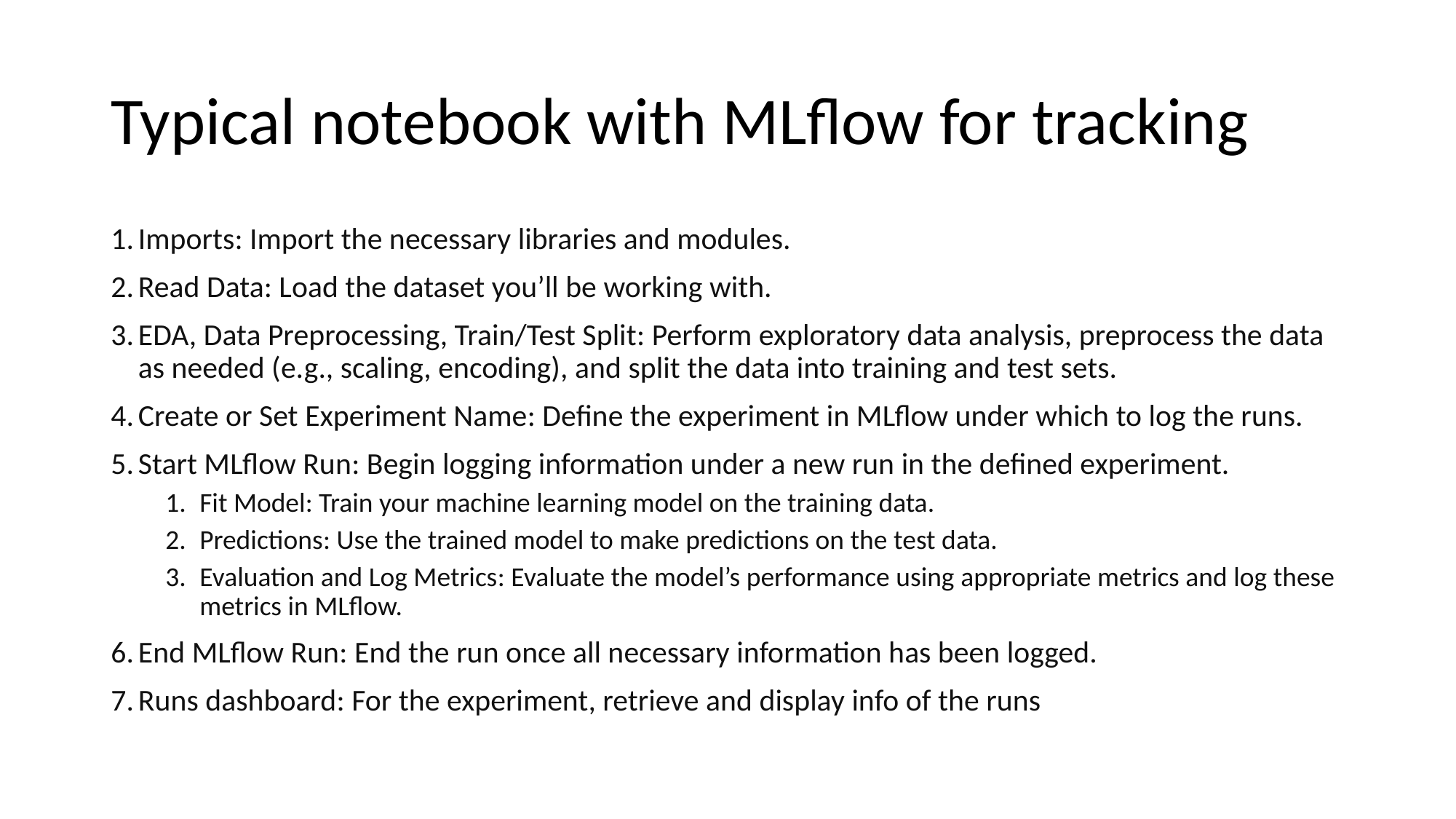

# Typical notebook with MLflow for tracking
Imports: Import the necessary libraries and modules.
Read Data: Load the dataset you’ll be working with.
EDA, Data Preprocessing, Train/Test Split: Perform exploratory data analysis, preprocess the data as needed (e.g., scaling, encoding), and split the data into training and test sets.
Create or Set Experiment Name: Define the experiment in MLflow under which to log the runs.
Start MLflow Run: Begin logging information under a new run in the defined experiment.
Fit Model: Train your machine learning model on the training data.
Predictions: Use the trained model to make predictions on the test data.
Evaluation and Log Metrics: Evaluate the model’s performance using appropriate metrics and log these metrics in MLflow.
End MLflow Run: End the run once all necessary information has been logged.
Runs dashboard: For the experiment, retrieve and display info of the runs